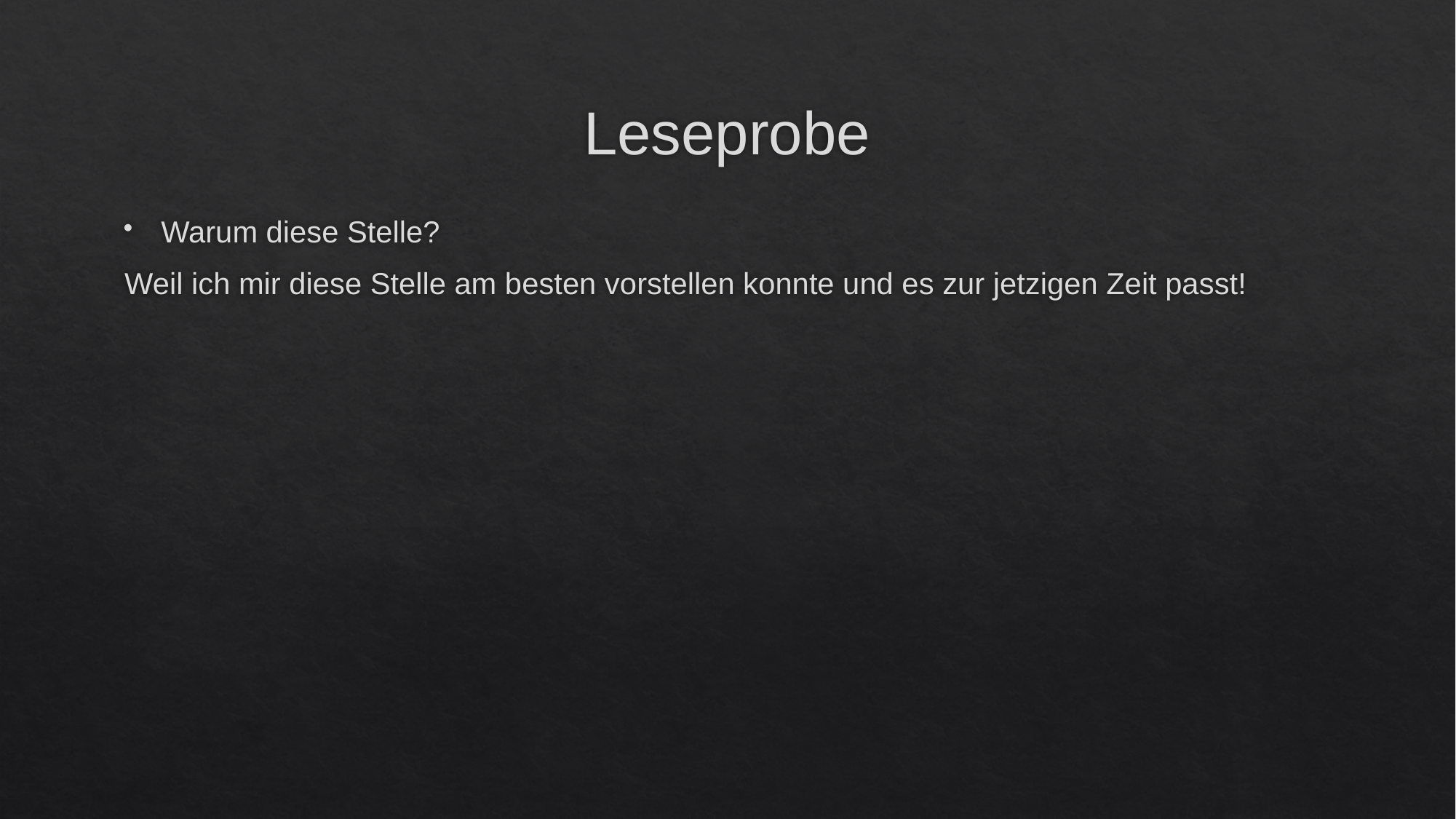

# Leseprobe
Warum diese Stelle?
Weil ich mir diese Stelle am besten vorstellen konnte und es zur jetzigen Zeit passt!